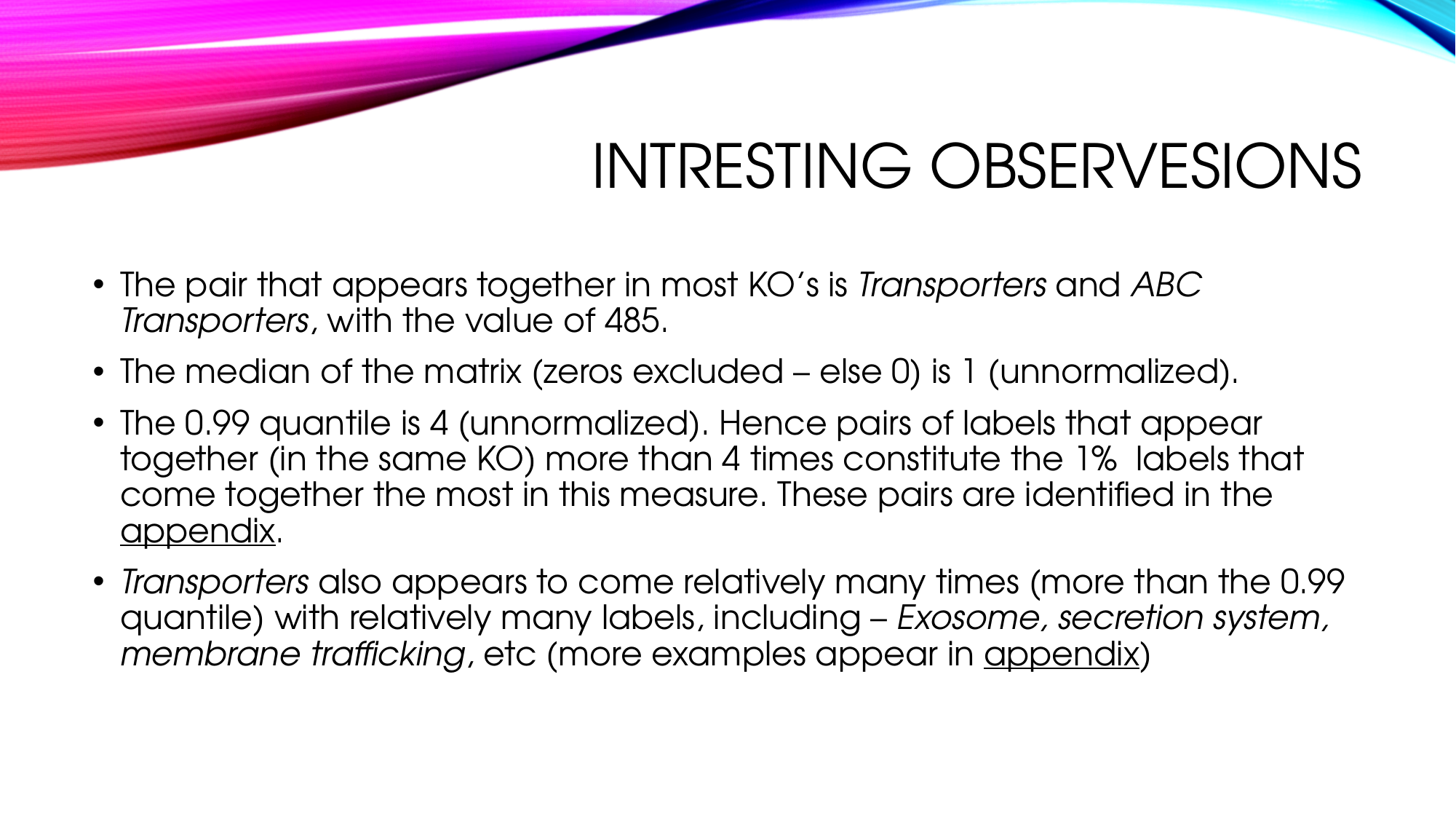

# INTRESTING OBSERVESIONS
The pair that appears together in most KO’s is Transporters and ABC Transporters, with the value of 485.
The median of the matrix (zeros excluded – else 0) is 1 (unnormalized).
The 0.99 quantile is 4 (unnormalized). Hence pairs of labels that appear together (in the same KO) more than 4 times constitute the 1%  labels that come together the most in this measure. These pairs are identified in the appendix.
Transporters also appears to come relatively many times (more than the 0.99 quantile) with relatively many labels, including – Exosome, secretion system, membrane trafficking, etc (more examples appear in appendix)